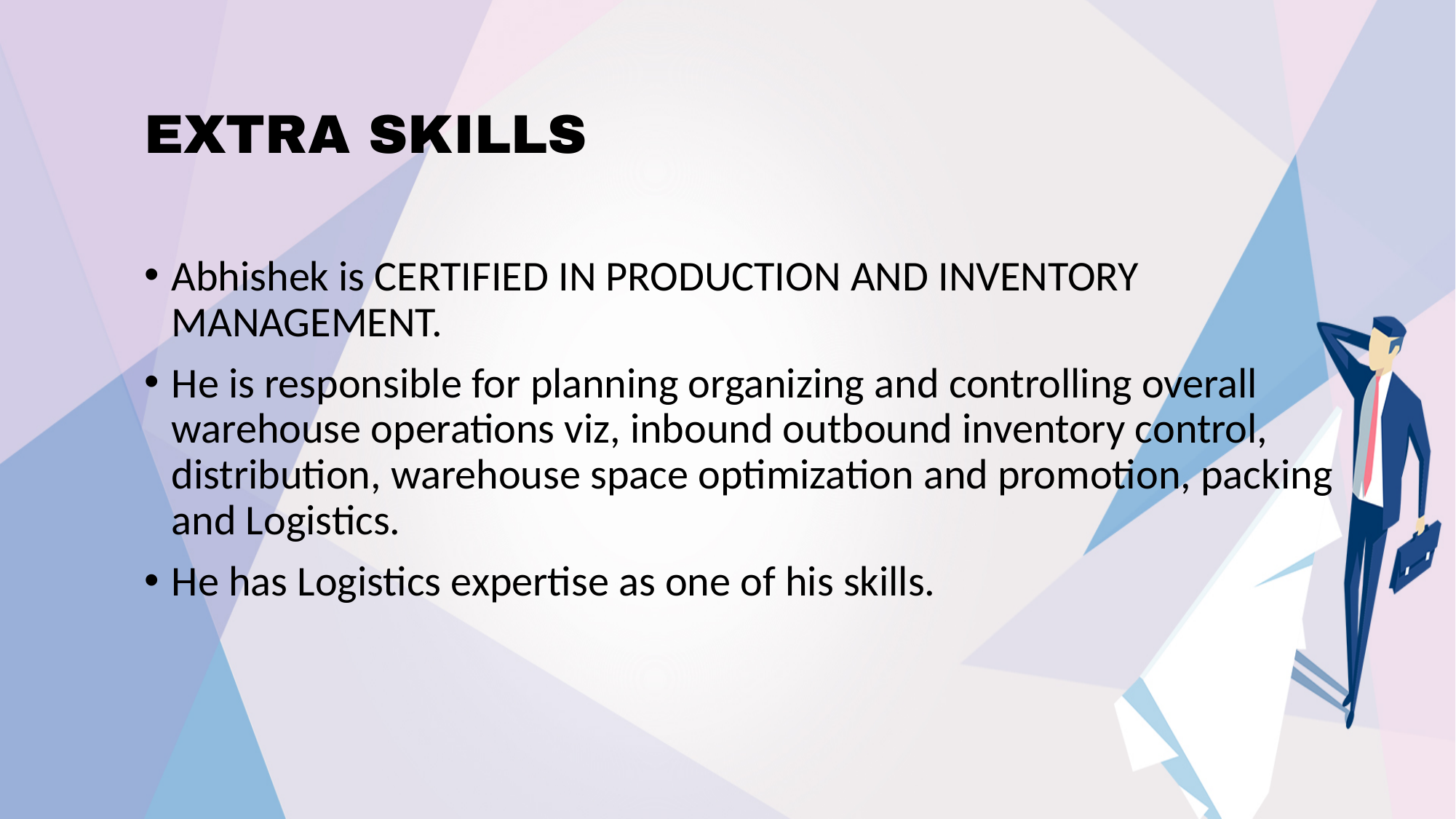

EXTRA SKILLS

Abhishek is CERTIFIED IN PRODUCTION AND INVENTORY MANAGEMENT.
He is responsible for planning organizing and controlling overall warehouse operations viz, inbound outbound inventory control, distribution, warehouse space optimization and promotion, packing and Logistics.
He has Logistics expertise as one of his skills.